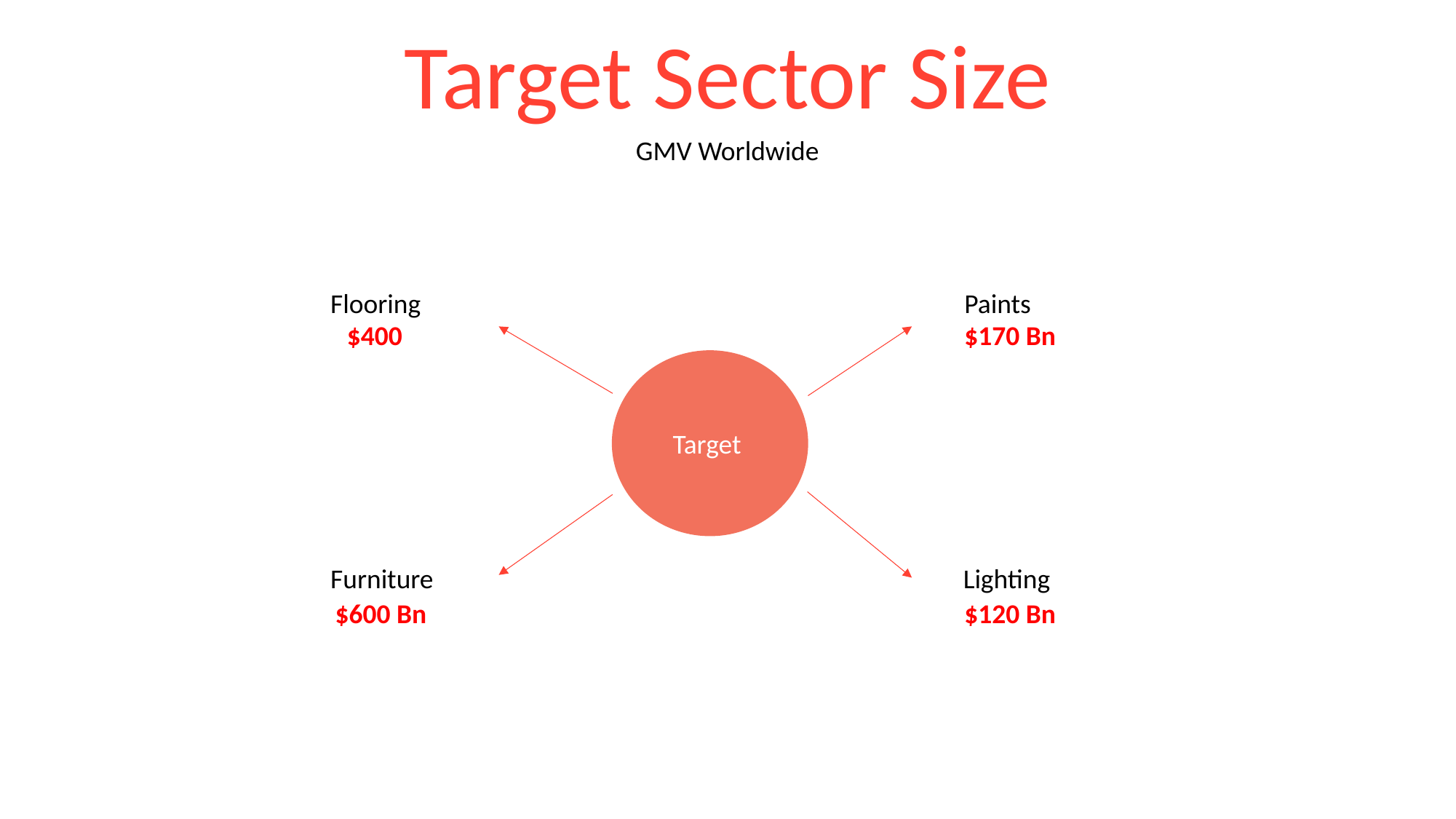

# Target Sector Size
GMV Worldwide
Flooring
Paints
$400
$170 Bn
Target
Furniture
Lighting
$600 Bn
$120 Bn